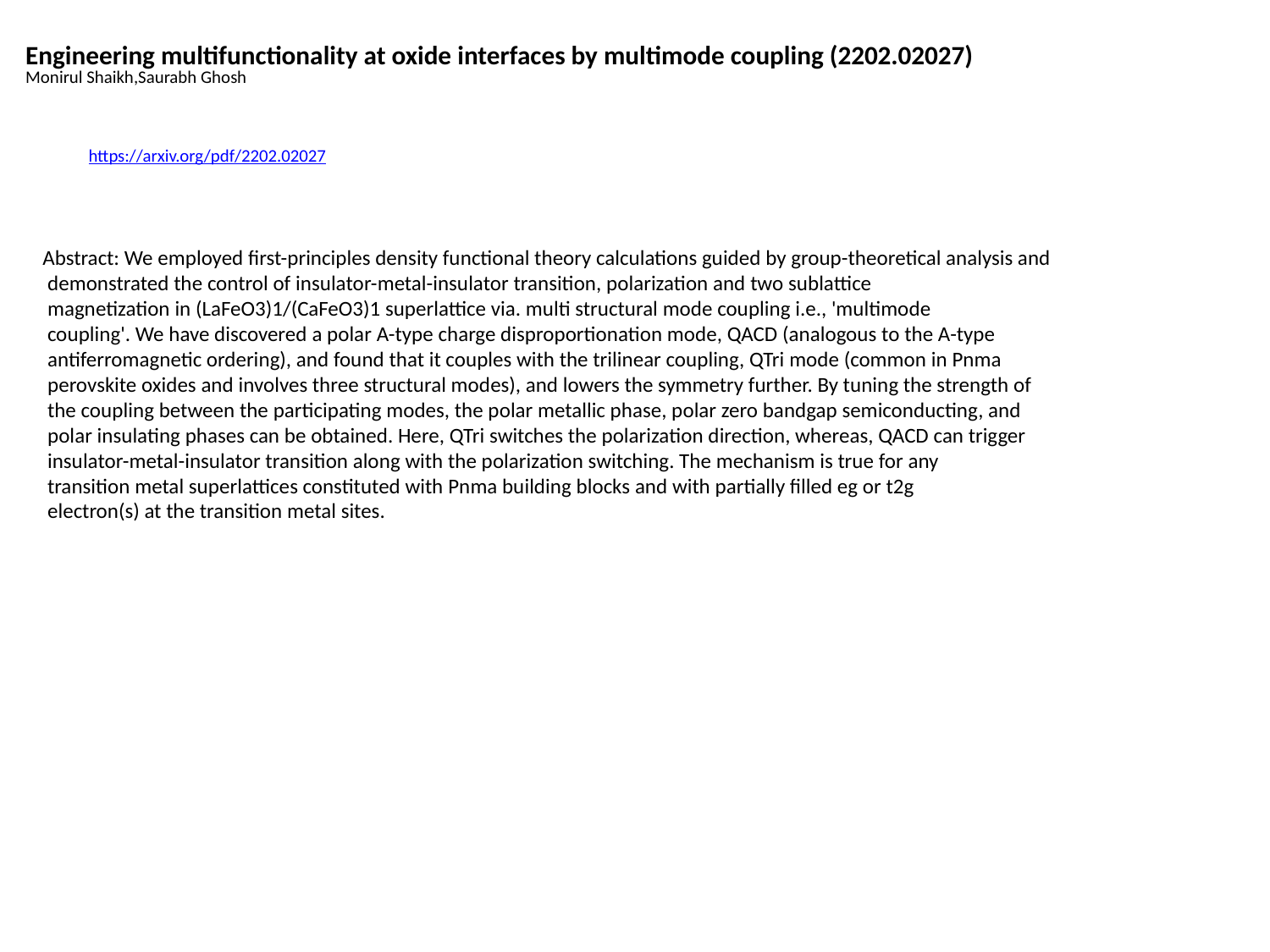

Engineering multifunctionality at oxide interfaces by multimode coupling (2202.02027)
Monirul Shaikh,Saurabh Ghosh

https://arxiv.org/pdf/2202.02027

Abstract: We employed first-principles density functional theory calculations guided by group-theoretical analysis and
 demonstrated the control of insulator-metal-insulator transition, polarization and two sublattice
 magnetization in (LaFeO3)1/(CaFeO3)1 superlattice via. multi structural mode coupling i.e., 'multimode
 coupling'. We have discovered a polar A-type charge disproportionation mode, QACD (analogous to the A-type
 antiferromagnetic ordering), and found that it couples with the trilinear coupling, QTri mode (common in Pnma
 perovskite oxides and involves three structural modes), and lowers the symmetry further. By tuning the strength of
 the coupling between the participating modes, the polar metallic phase, polar zero bandgap semiconducting, and
 polar insulating phases can be obtained. Here, QTri switches the polarization direction, whereas, QACD can trigger
 insulator-metal-insulator transition along with the polarization switching. The mechanism is true for any
 transition metal superlattices constituted with Pnma building blocks and with partially filled eg or t2g
 electron(s) at the transition metal sites.